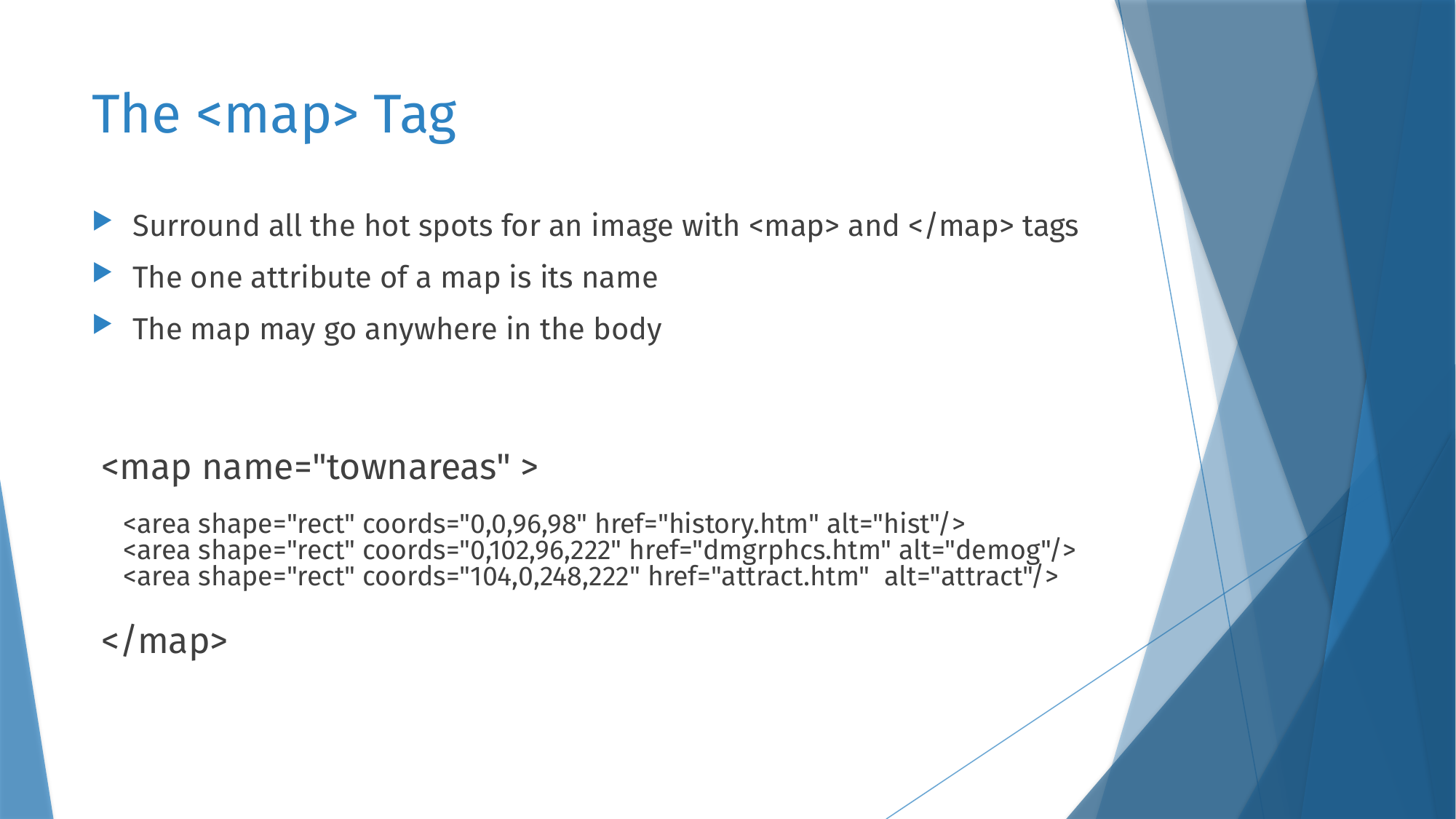

# The <map> Tag
Surround all the hot spots for an image with <map> and </map> tags
The one attribute of a map is its name
The map may go anywhere in the body

<map name="townareas" >

   <area shape="rect" coords="0,0,96,98" href="history.htm" alt="hist"/>
   <area shape="rect" coords="0,102,96,222" href="dmgrphcs.htm" alt="demog"/>
   <area shape="rect" coords="104,0,248,222" href="attract.htm"  alt="attract"/>

</map>